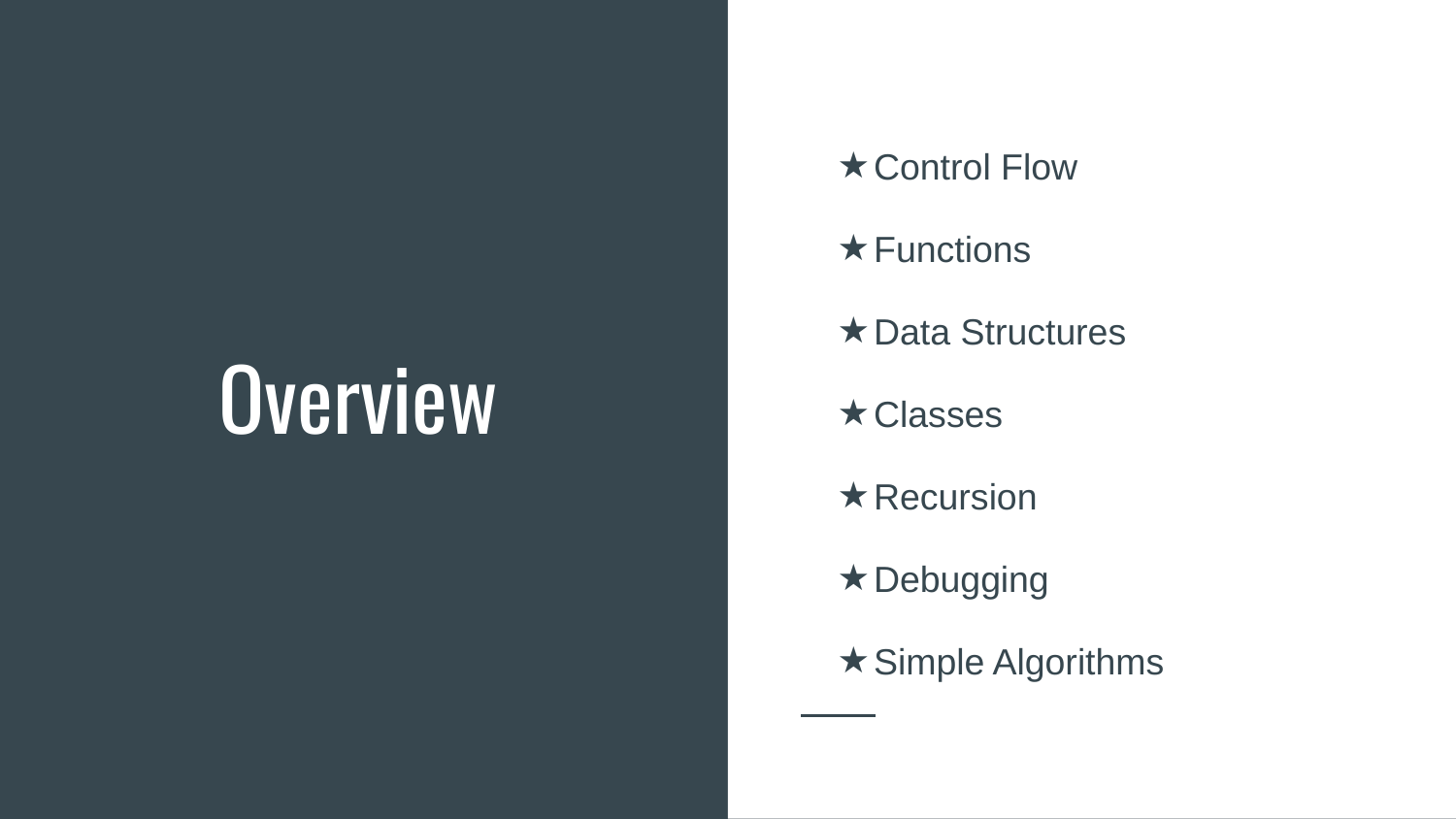

Control Flow
Functions
Data Structures
Classes
Recursion
Debugging
Simple Algorithms
# Overview